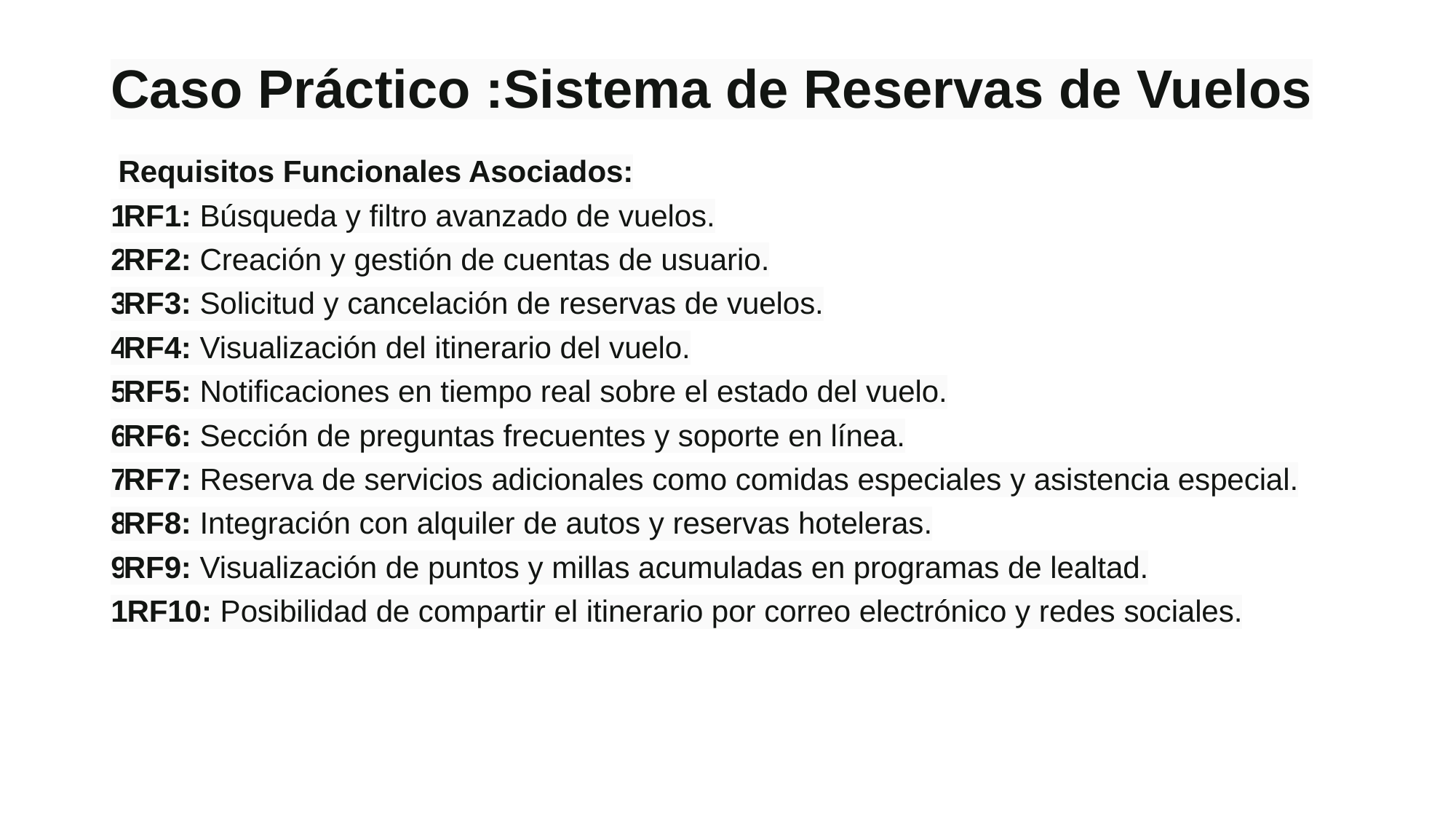

# Caso Práctico :Sistema de Reservas de Vuelos
Requisitos Funcionales Asociados:
RF1: Búsqueda y filtro avanzado de vuelos.
RF2: Creación y gestión de cuentas de usuario.
RF3: Solicitud y cancelación de reservas de vuelos.
RF4: Visualización del itinerario del vuelo.
RF5: Notificaciones en tiempo real sobre el estado del vuelo.
RF6: Sección de preguntas frecuentes y soporte en línea.
RF7: Reserva de servicios adicionales como comidas especiales y asistencia especial.
RF8: Integración con alquiler de autos y reservas hoteleras.
RF9: Visualización de puntos y millas acumuladas en programas de lealtad.
RF10: Posibilidad de compartir el itinerario por correo electrónico y redes sociales.